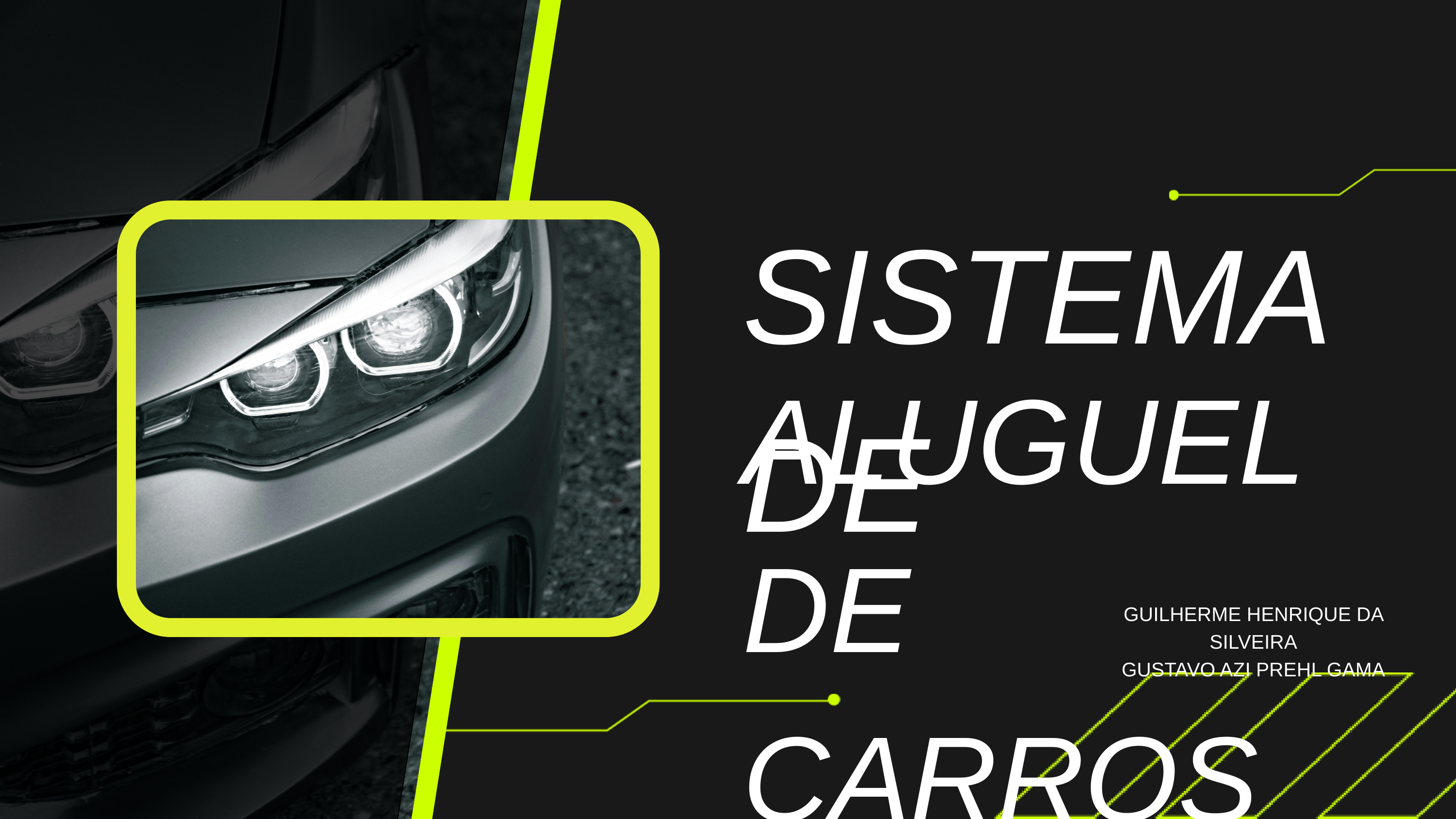

SISTEMA DE

ALUGUEL DE CARROS
GUILHERME HENRIQUE DA SILVEIRA
GUSTAVO AZI PREHL GAMA